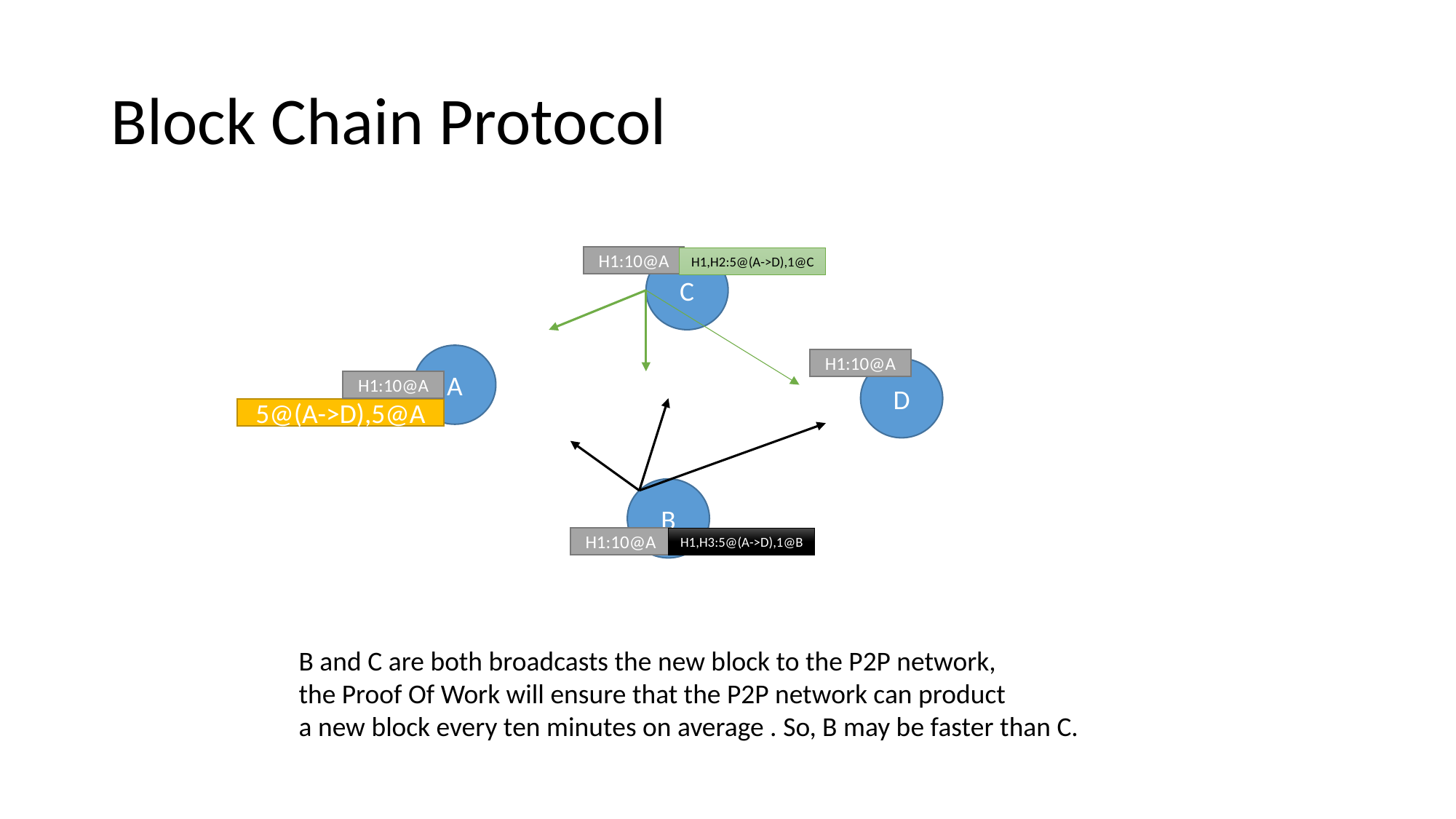

# Block Chain Protocol
H1:10@A
H1,H2:5@(A->D),1@C
C
A
H1:10@A
D
H1:10@A
5@(A->D),5@A
B
H1:10@A
H1,H3:5@(A->D),1@B
B and C are both broadcasts the new block to the P2P network,
the Proof Of Work will ensure that the P2P network can product
a new block every ten minutes on average . So, B may be faster than C.